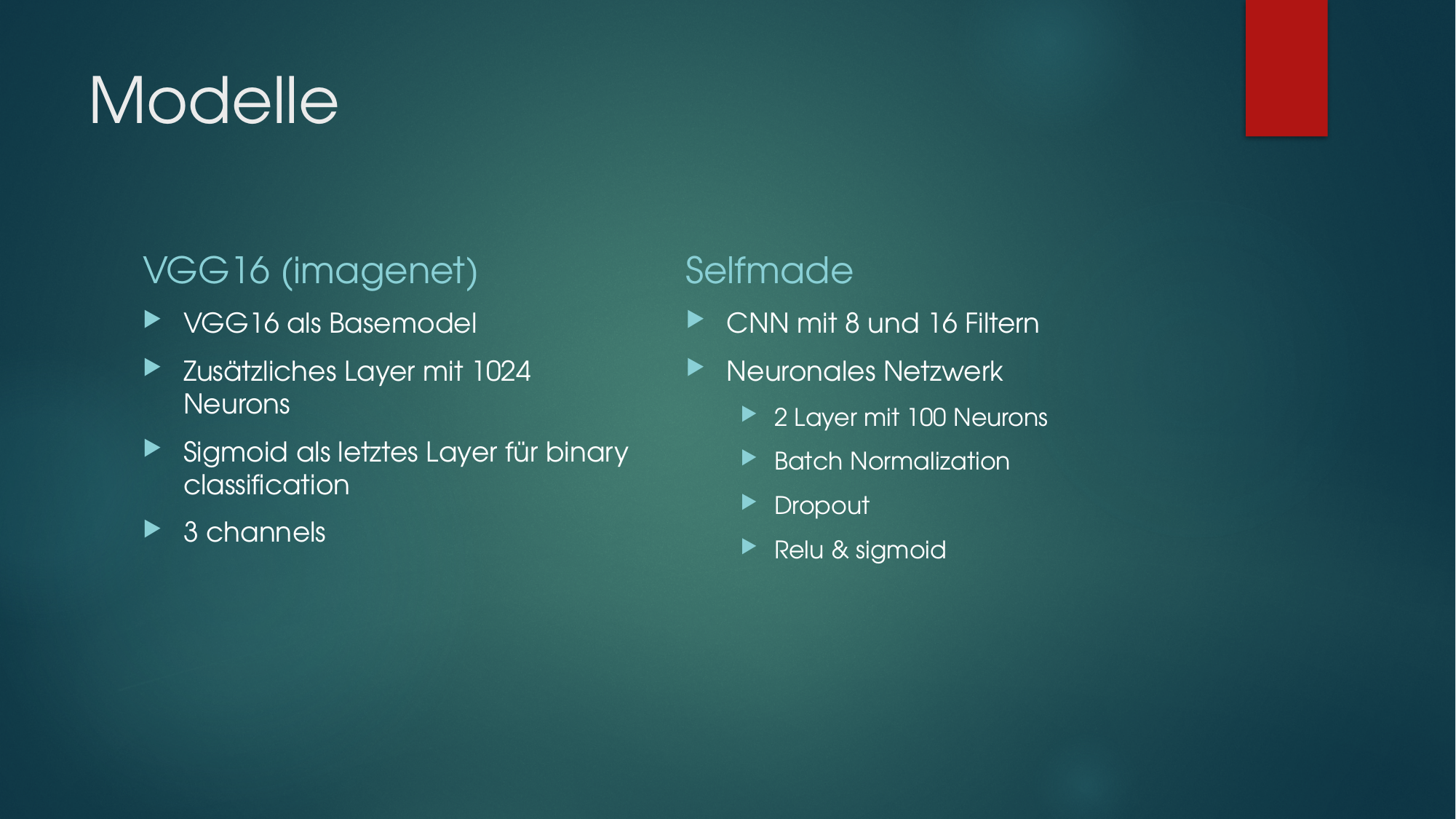

# Modelle
VGG16 (imagenet)
Selfmade
VGG16 als Basemodel
Zusätzliches Layer mit 1024 Neurons
Sigmoid als letztes Layer für binary classification
3 channels
CNN mit 8 und 16 Filtern
Neuronales Netzwerk
2 Layer mit 100 Neurons
Batch Normalization
Dropout
Relu & sigmoid